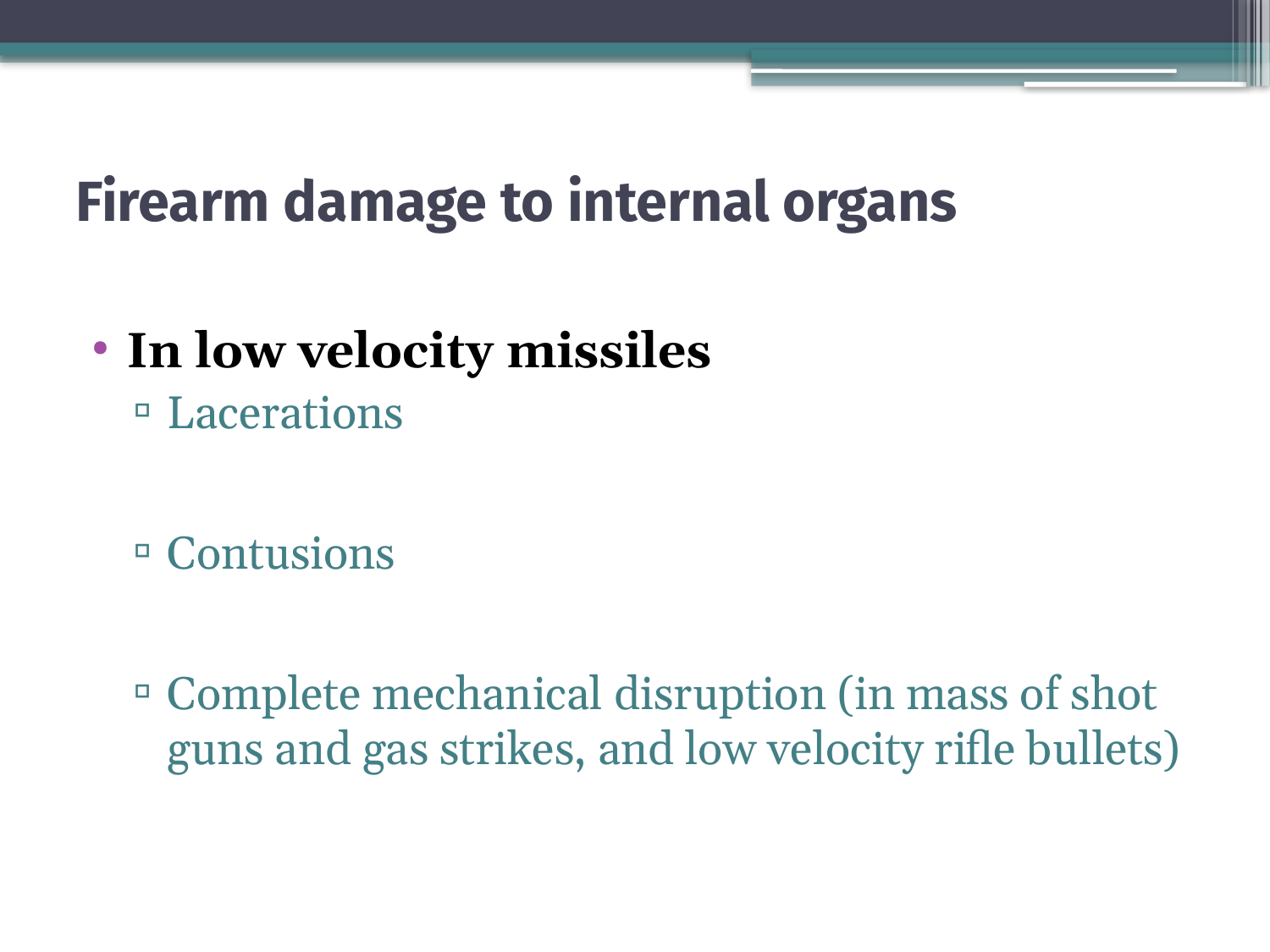

# Firearm damage to internal organs
In low velocity missiles
Lacerations

Contusions

Complete mechanical disruption (in mass of shot guns and gas strikes, and low velocity rifle bullets)